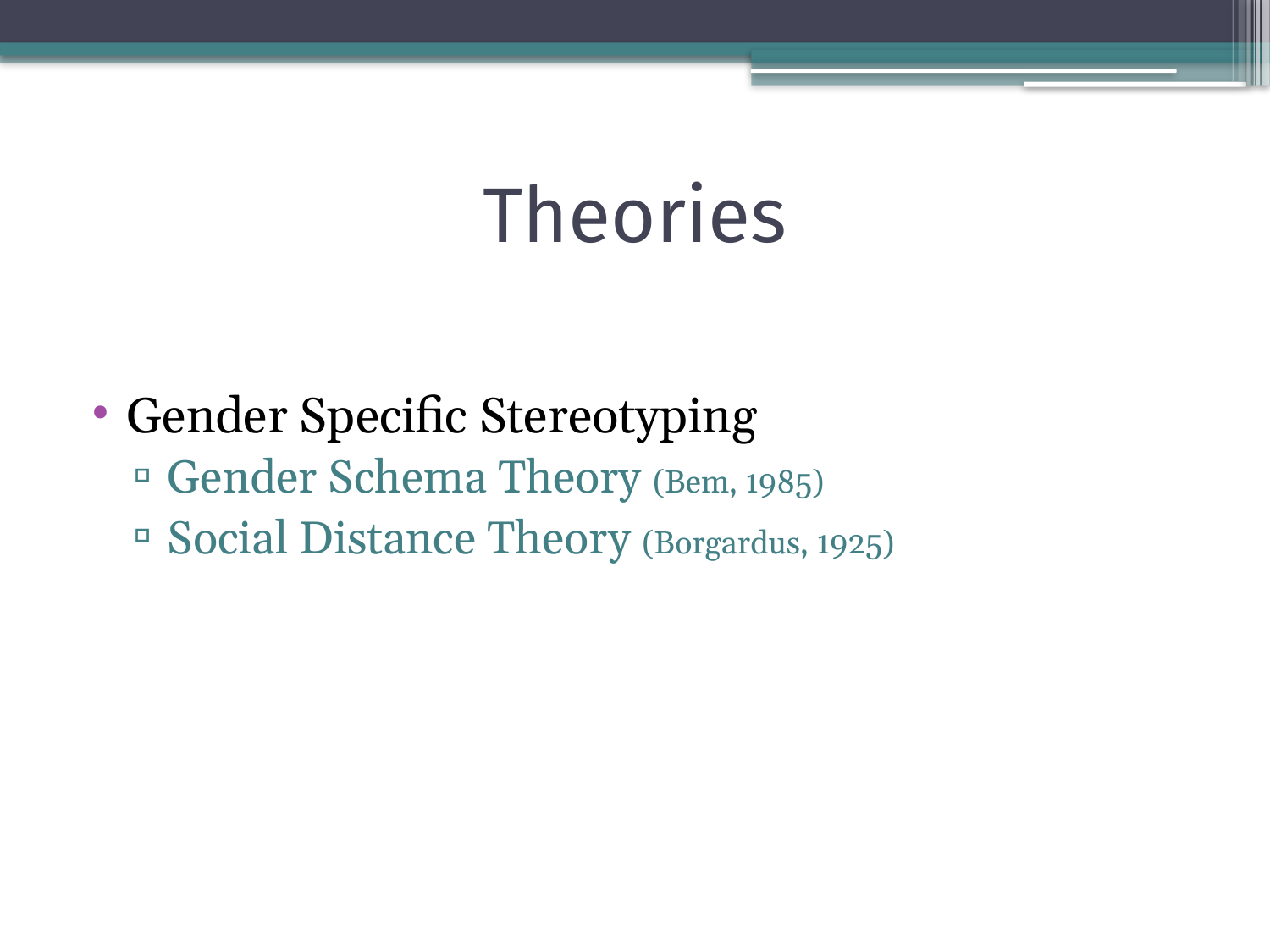

# Theories

Gender Specific Stereotyping
Gender Schema Theory (Bem, 1985)
Social Distance Theory (Borgardus, 1925)